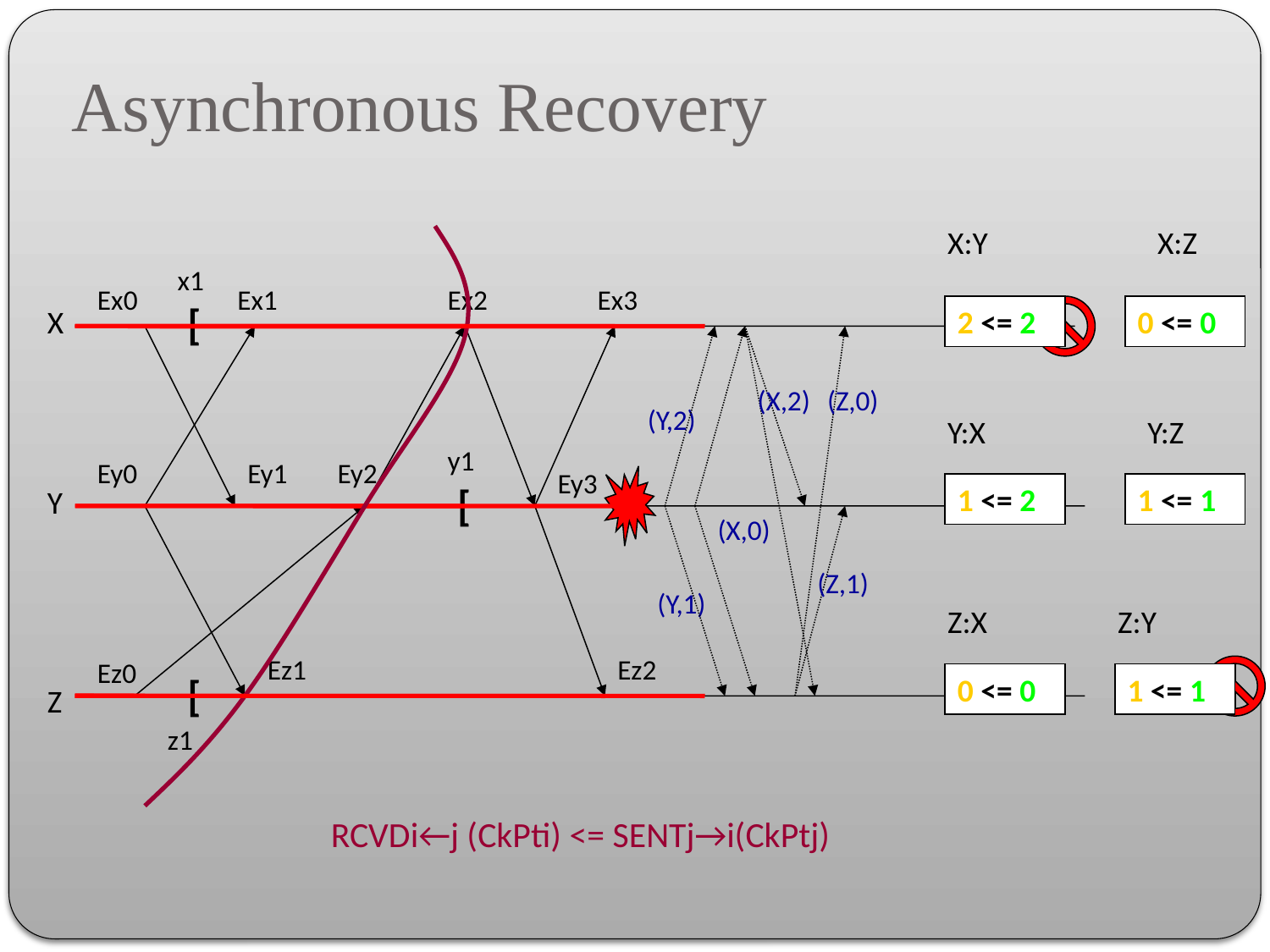

# Asynchronous Recovery
X:Y
X:Z

x1
Ex0
Ex1
Ex2
Ex3
[
X
3 <= 2
2 <= 2

0 <= 0

(X,2)
(Z,0)
(Y,2)
Y:X
Y:Z
y1
Ey0
Ey1
Ey2
Ey3

[
1 <= 2
1 <= 1
Y

(X,0)

(Z,1)
(Y,1)
Z:X
Z:Y
Ez1
Ez2
Ez0

[
0 <= 0
1 <= 1
2 <= 1
Z

z1
RCVDi←j (CkPti) <= SENTj→i(CkPtj)